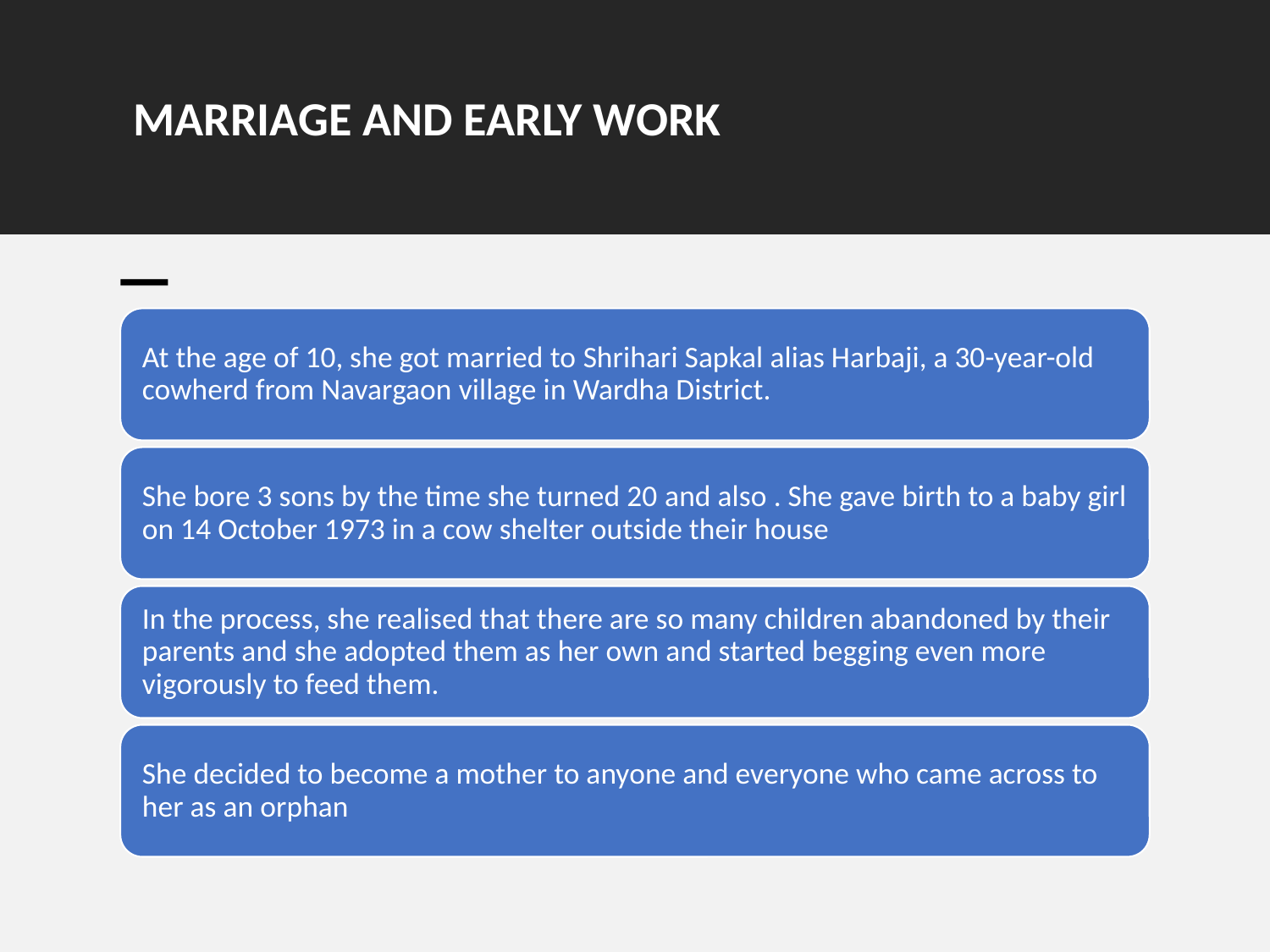

# MARRIAGE AND EARLY WORK

At the age of 10, she got married to Shrihari Sapkal alias Harbaji, a 30-year-old cowherd from Navargaon village in Wardha District.
She bore 3 sons by the time she turned 20 and also . She gave birth to a baby girl on 14 October 1973 in a cow shelter outside their house
In the process, she realised that there are so many children abandoned by their parents and she adopted them as her own and started begging even more vigorously to feed them.
She decided to become a mother to anyone and everyone who came across to her as an orphan